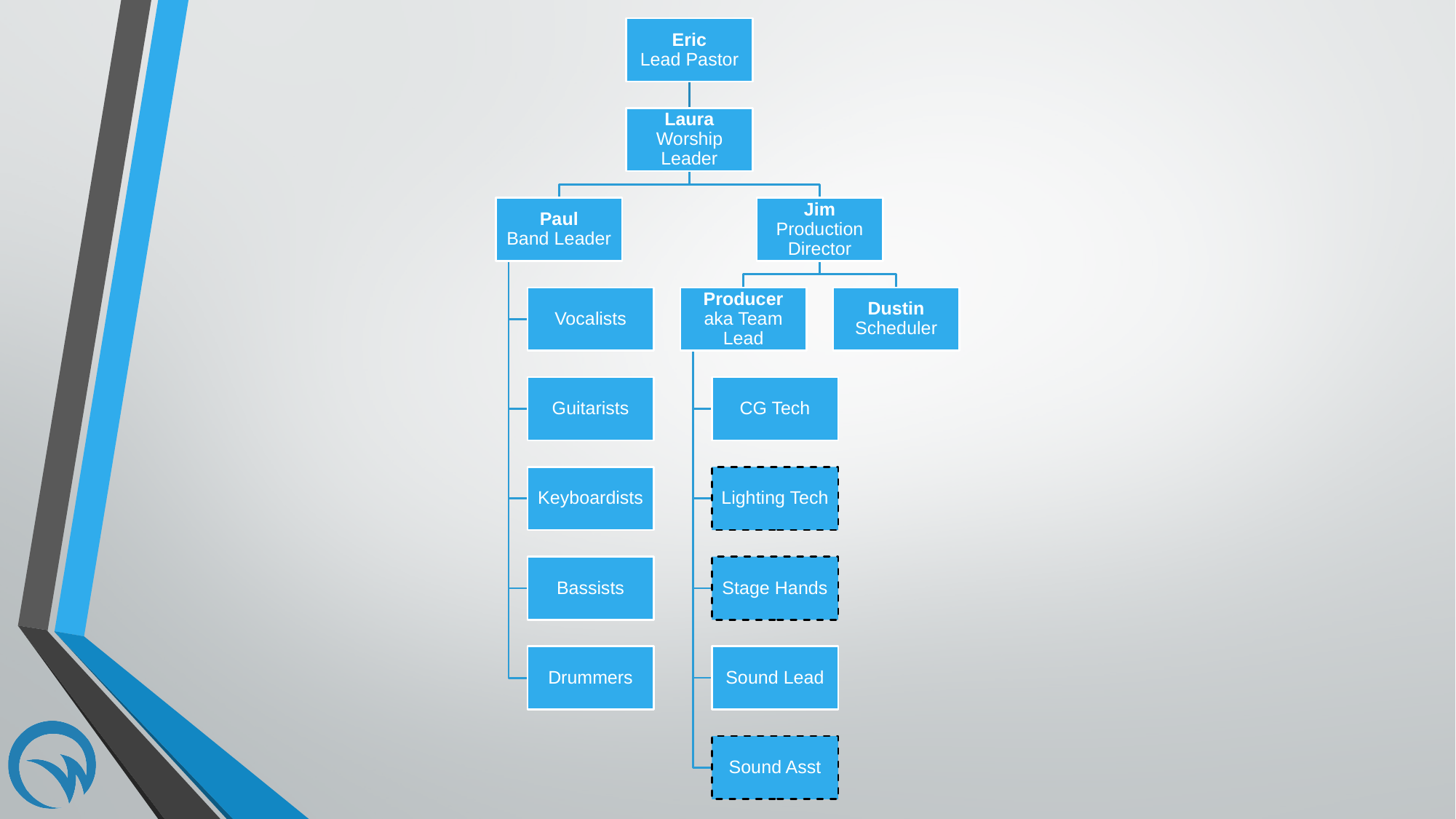

Eric
Lead Pastor
Laura
Worship Leader
Paul
Band Leader
Vocalists
Guitarists
Keyboardists
Bassists
Drummers
Jim
Production Director
Producer
aka Team Lead
CG Tech
Lighting Tech
Stage Hands
Sound Lead
Sound Asst
Dustin
Scheduler